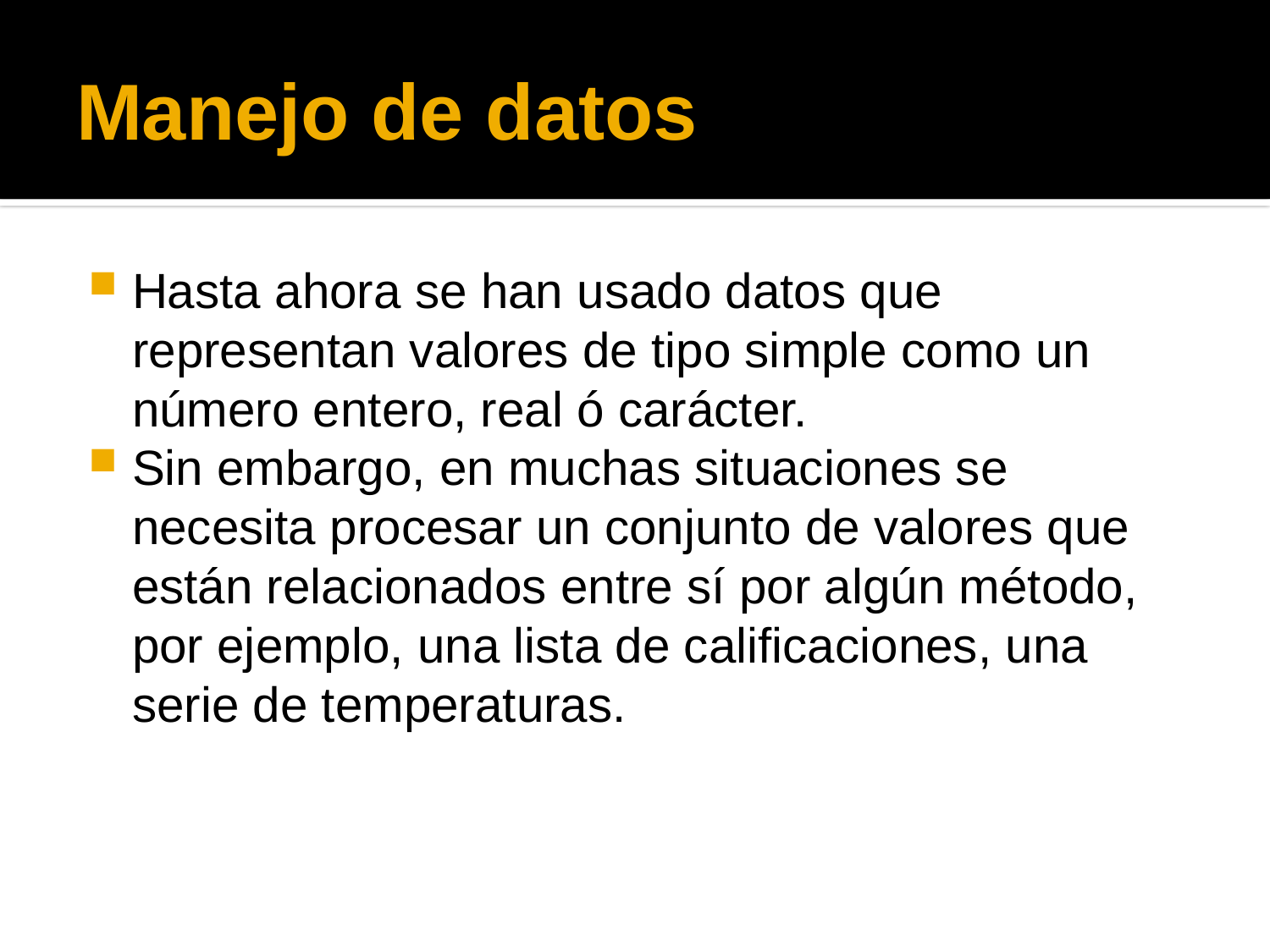

# Manejo de datos
Hasta ahora se han usado datos que representan valores de tipo simple como un número entero, real ó carácter.
Sin embargo, en muchas situaciones se necesita procesar un conjunto de valores que están relacionados entre sí por algún método, por ejemplo, una lista de calificaciones, una serie de temperaturas.